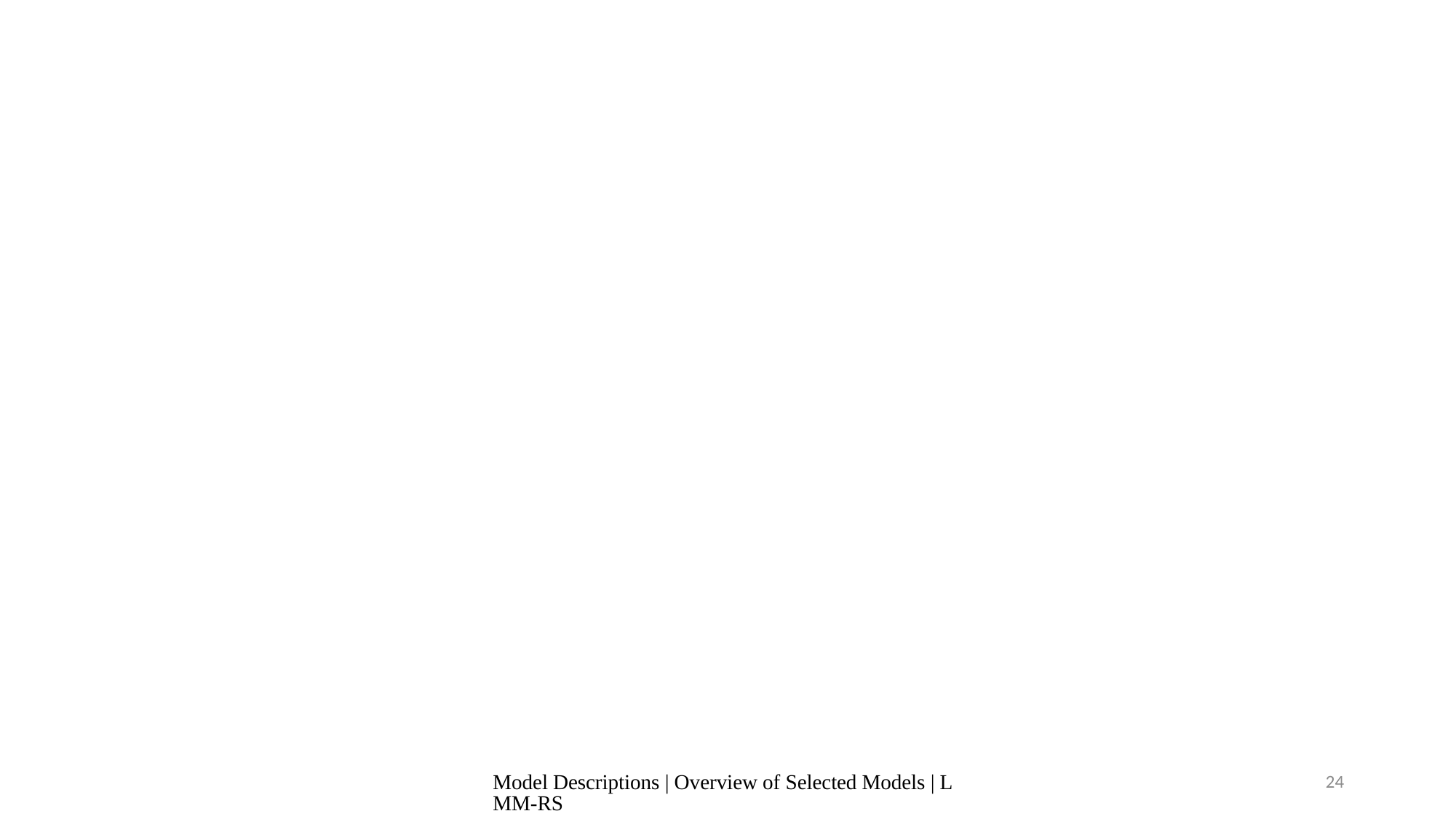

Model Descriptions | Overview of Selected Models | LMM-RS
24